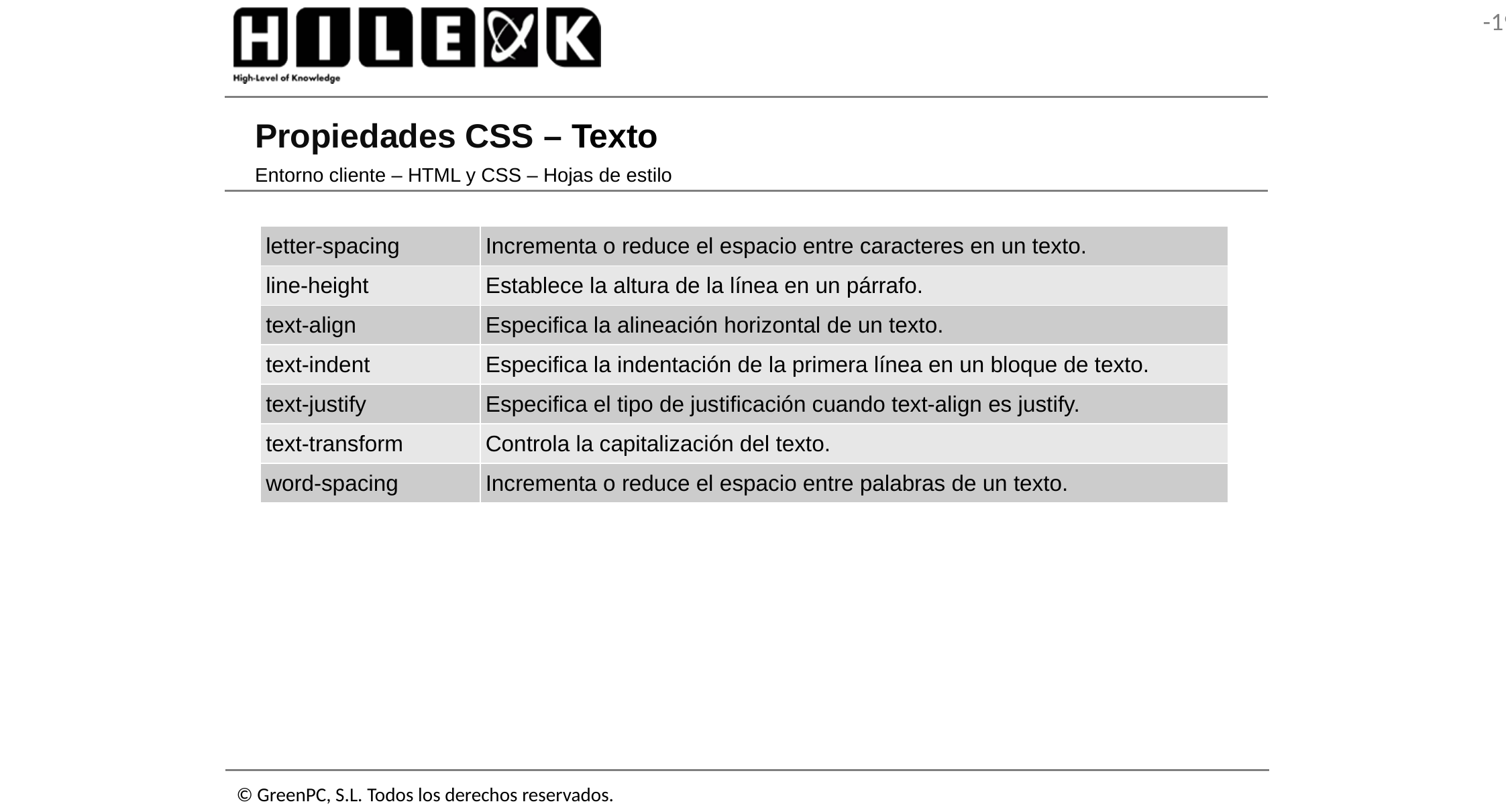

# Propiedades CSS – Texto
Entorno cliente – HTML y CSS – Hojas de estilo
| letter-spacing | Incrementa o reduce el espacio entre caracteres en un texto. |
| --- | --- |
| line-height | Establece la altura de la línea en un párrafo. |
| text-align | Especifica la alineación horizontal de un texto. |
| text-indent | Especifica la indentación de la primera línea en un bloque de texto. |
| text-justify | Especifica el tipo de justificación cuando text-align es justify. |
| text-transform | Controla la capitalización del texto. |
| word-spacing | Incrementa o reduce el espacio entre palabras de un texto. |